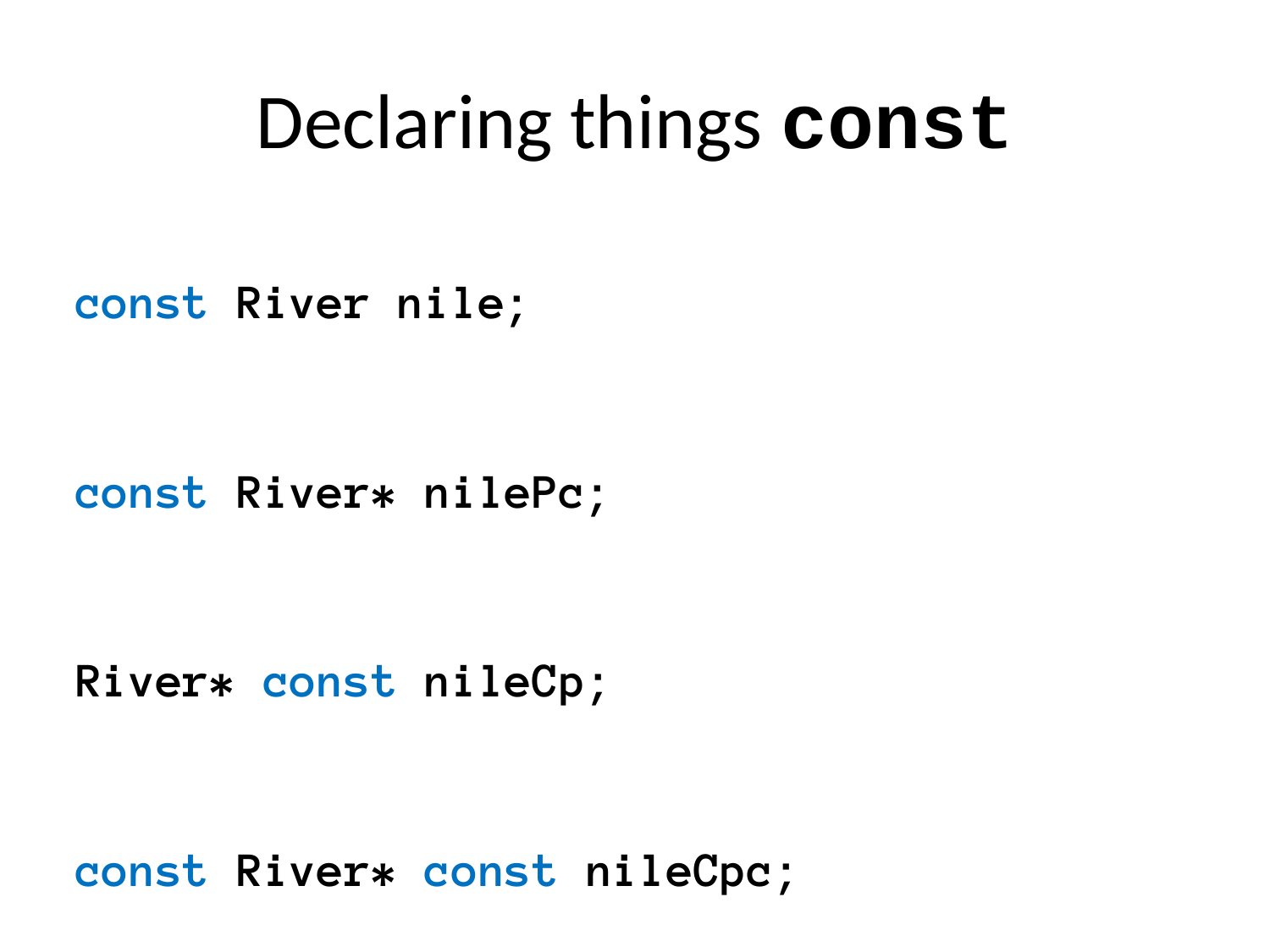

# Declaring things const

const River nile;

const River* nilePc;

River* const nileCp;

const River* const nileCpc;